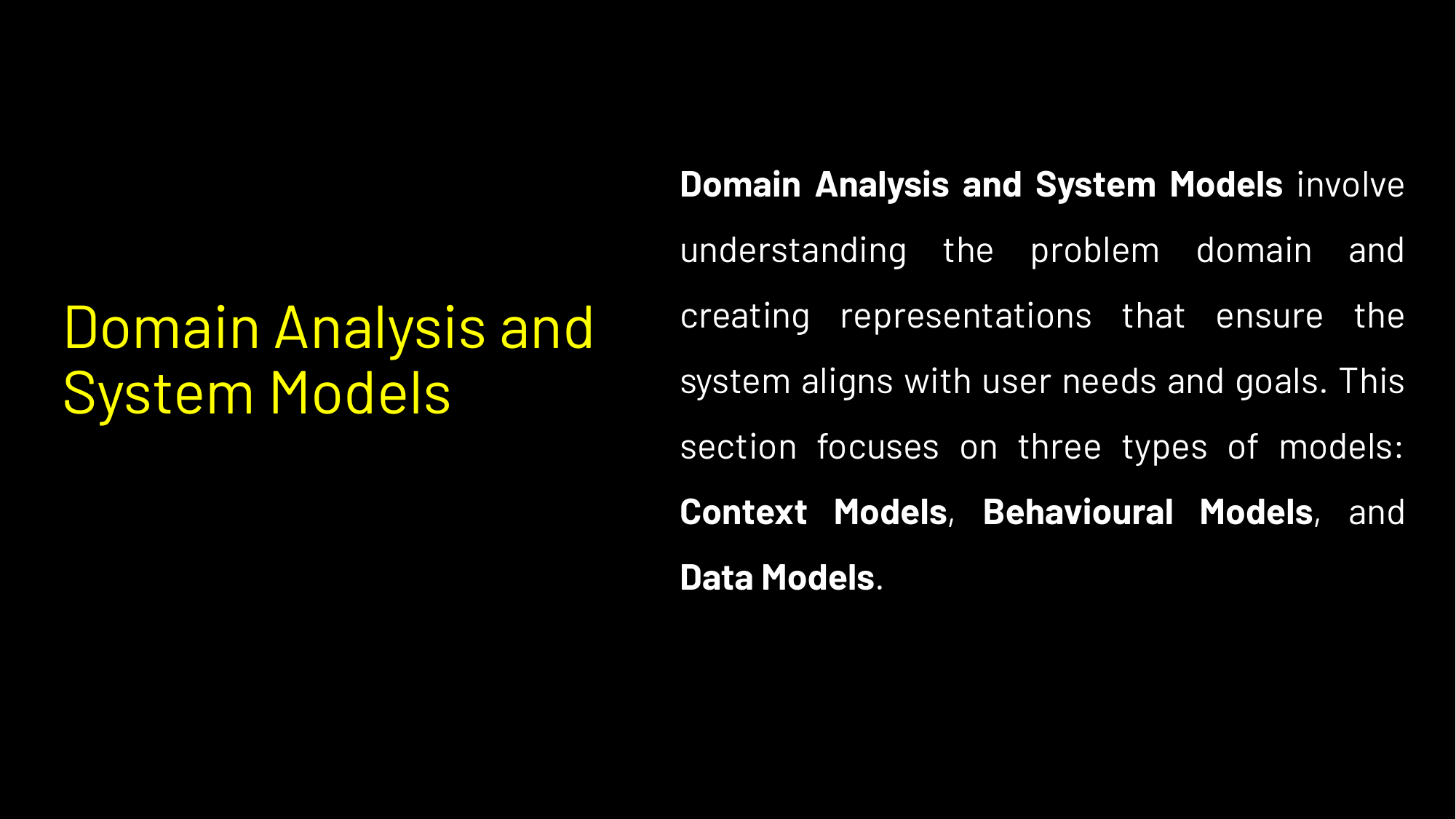

Domain Analysis and System Models involve understanding the problem domain and creating representations that ensure the system aligns with user needs and goals. This section focuses on three types of models: Context Models, Behavioural Models, and Data Models.

# Domain Analysis and System Models